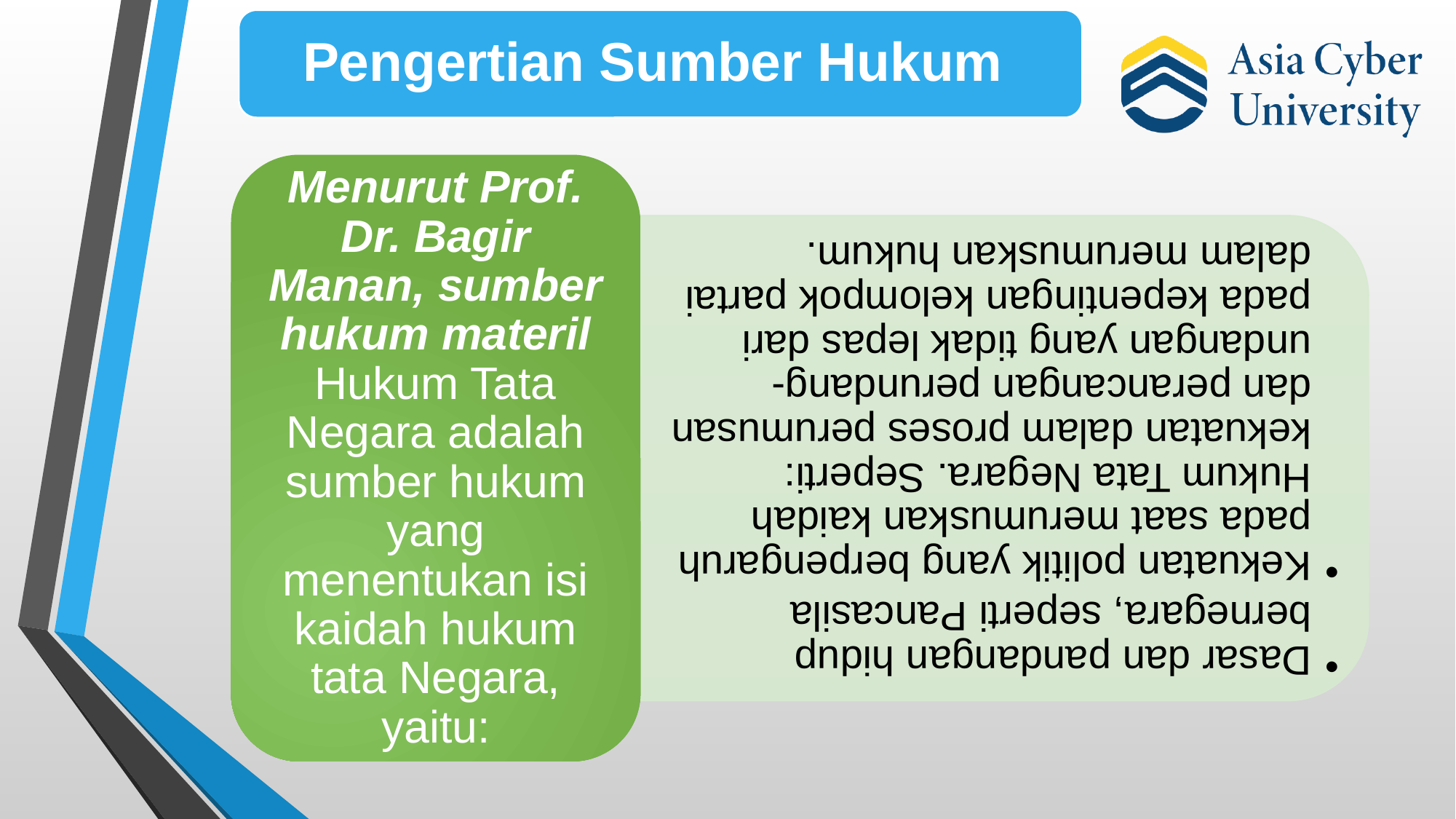

Pengertian Sumber Hukum
Dasar dan pandangan hidup bernegara, seperti Pancasila
Kekuatan politik yang berpengaruh pada saat merumuskan kaidah Hukum Tata Negara. Seperti: kekuatan dalam proses perumusan dan perancangan perundang-undangan yang tidak lepas dari pada kepentingan kelompok partai dalam merumuskan hukum.
Menurut Prof. Dr. Bagir Manan, sumber hukum materil Hukum Tata Negara adalah sumber hukum yang menentukan isi kaidah hukum tata Negara, yaitu: